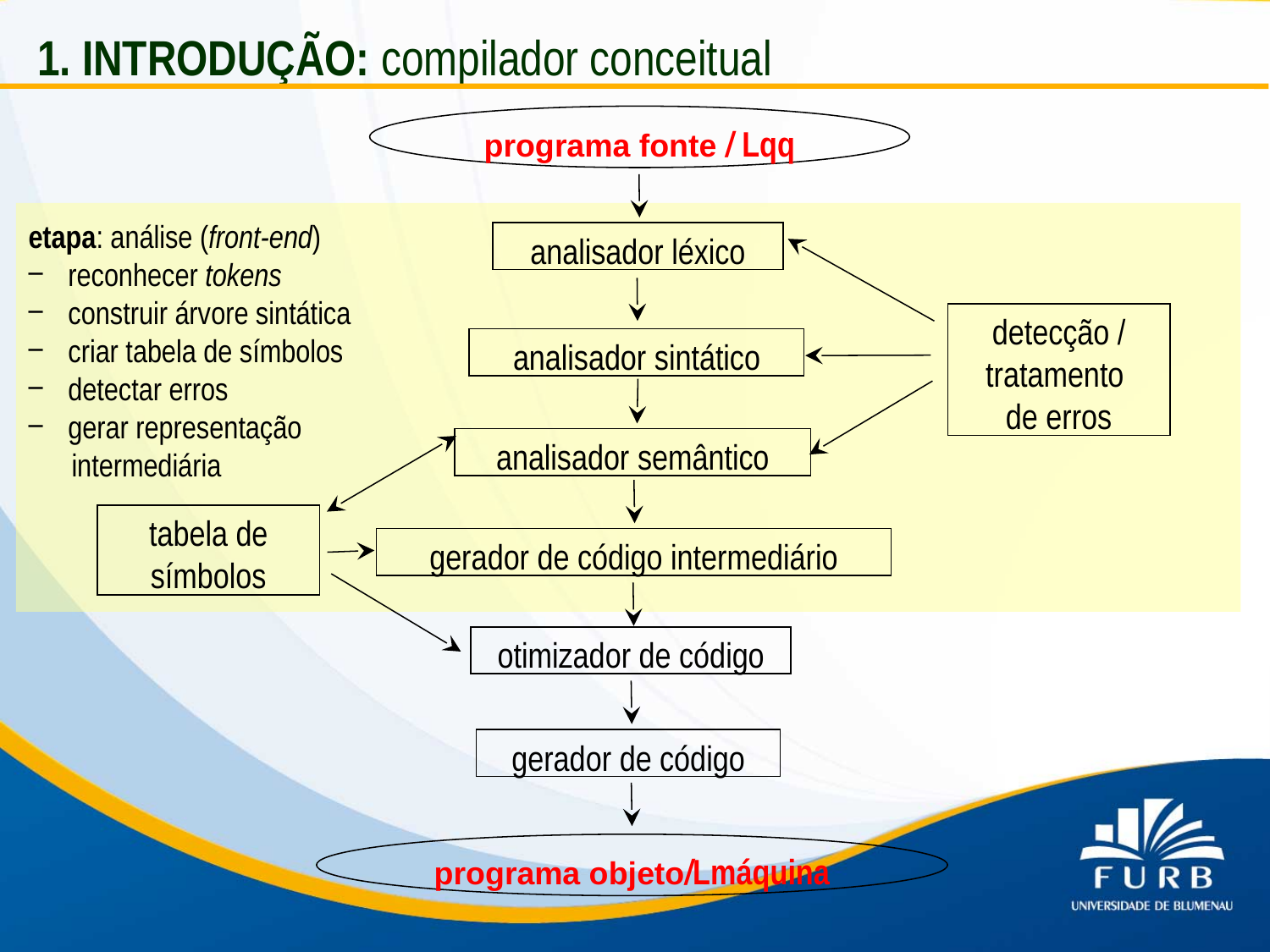

1. INTRODUÇÃO: compilador conceitual

programa fonte / Lqq

analisador léxico

detecção / tratamento
de erros
analisador sintático

analisador semântico

tabela de símbolos
gerador de código intermediário

otimizador de código

gerador de código

programa objeto/Lmáquina
etapa: análise (front-end)
reconhecer tokens
construir árvore sintática
criar tabela de símbolos
detectar erros
gerar representação
      intermediária